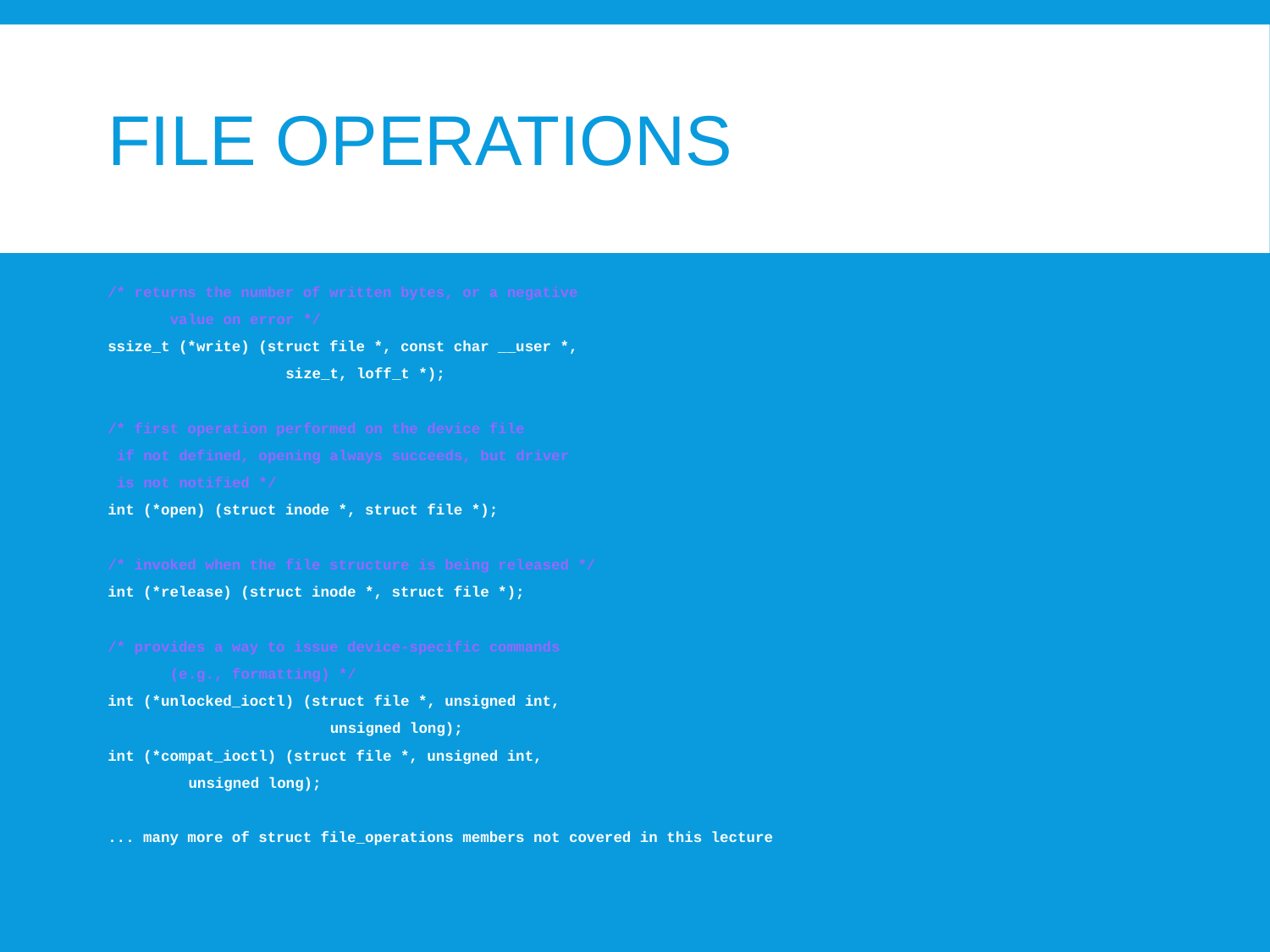

# File Operations
/* returns the number of written bytes, or a negative
       value on error */
ssize_t (*write) (struct file *, const char __user *,
                    size_t, loff_t *);

/* first operation performed on the device file
 if not defined, opening always succeeds, but driver
 is not notified */
int (*open) (struct inode *, struct file *);

/* invoked when the file structure is being released */
int (*release) (struct inode *, struct file *);

/* provides a way to issue device-specific commands
       (e.g., formatting) */
int (*unlocked_ioctl) (struct file *, unsigned int,
                         unsigned long);
int (*compat_ioctl) (struct file *, unsigned int,
				   unsigned long);

... many more of struct file_operations members not covered in this lecture